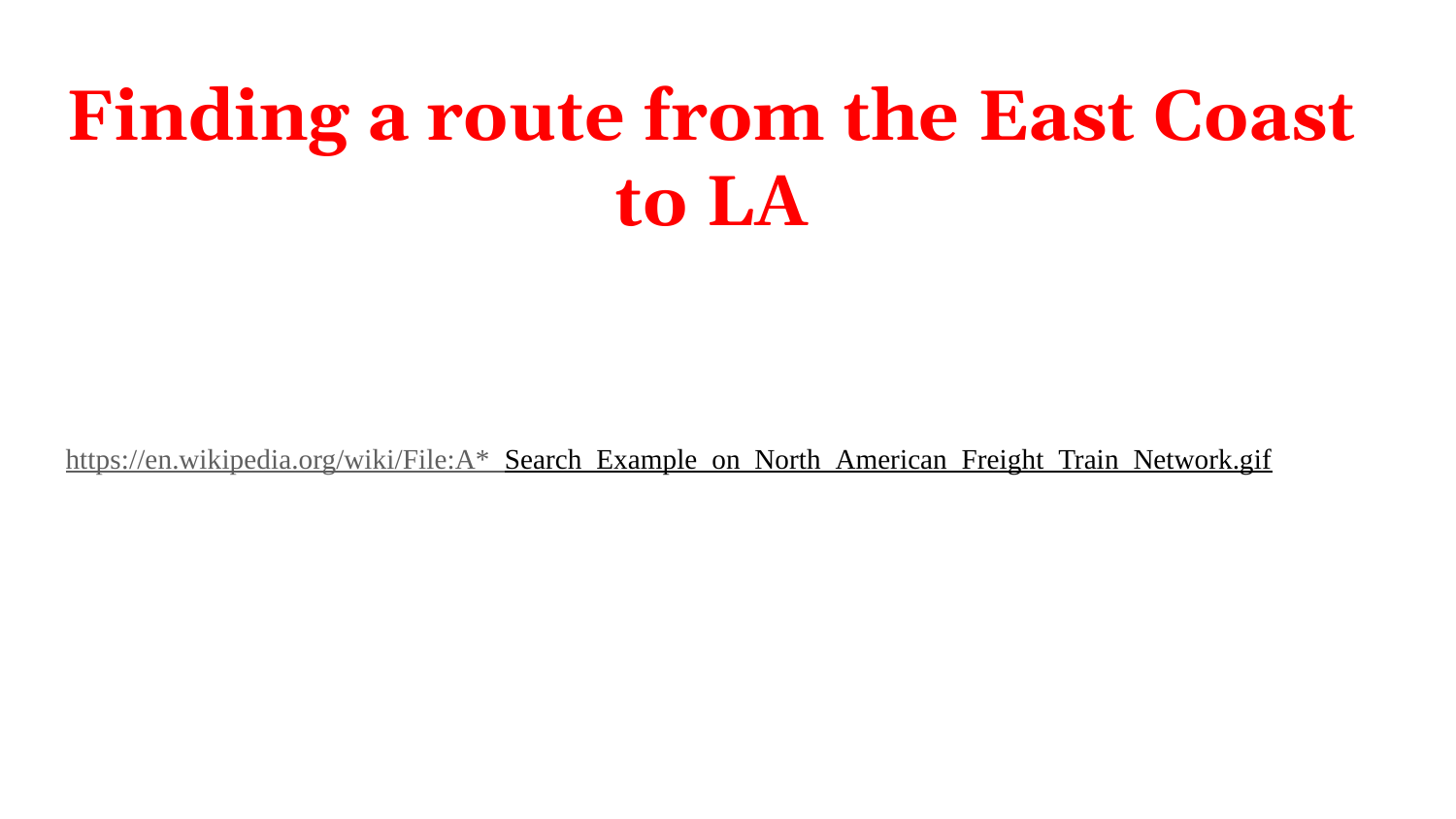

# Finding a route from the East Coast to LA
https://en.wikipedia.org/wiki/File:A*_Search_Example_on_North_American_Freight_Train_Network.gif